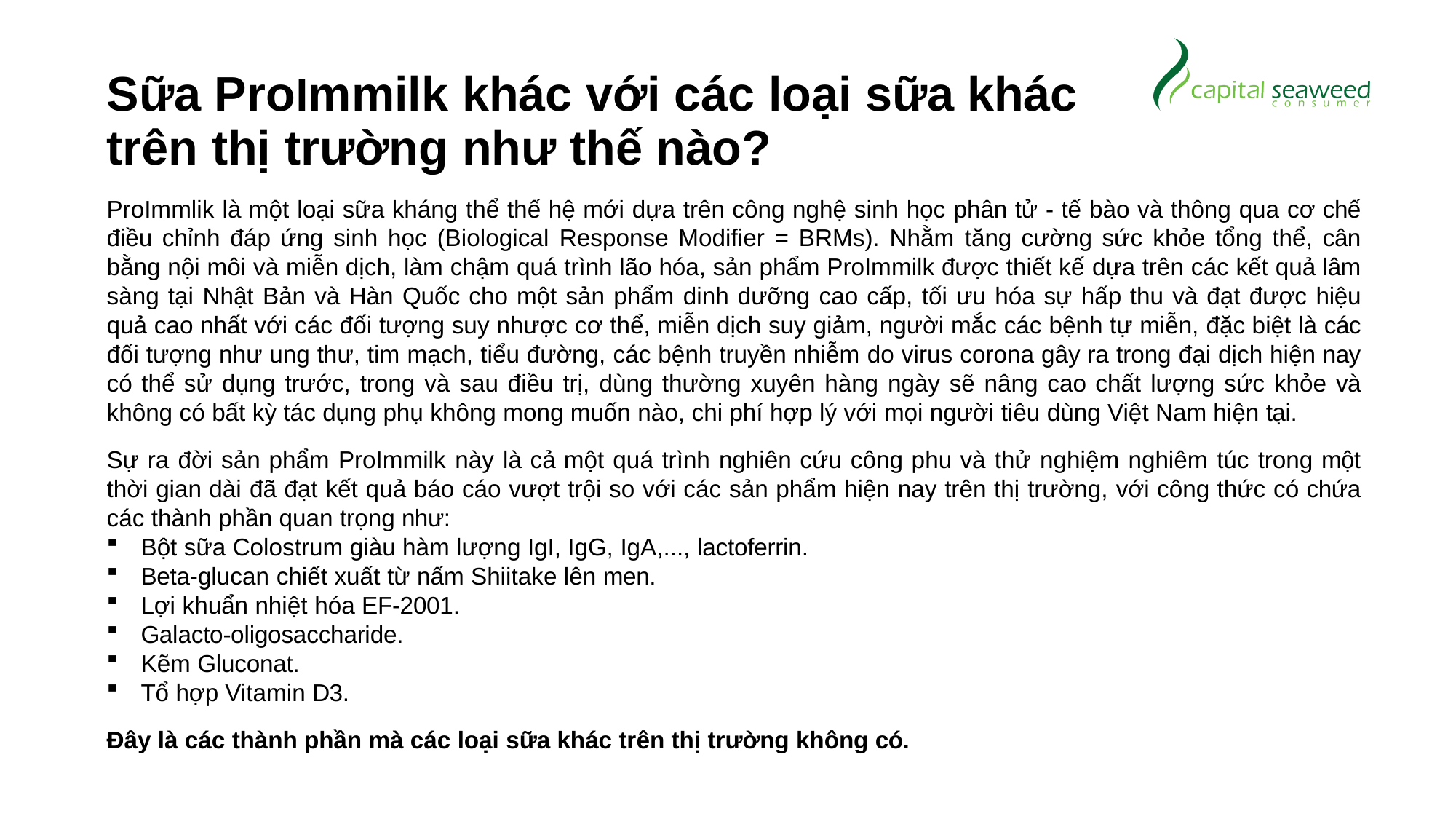

# Sữa ProImmilk khác với các loại sữa khác trên thị trường như thế nào?
ProImmlik là một loại sữa kháng thể thế hệ mới dựa trên công nghệ sinh học phân tử - tế bào và thông qua cơ chế điều chỉnh đáp ứng sinh học (Biological Response Modifier = BRMs). Nhằm tăng cường sức khỏe tổng thể, cân bằng nội môi và miễn dịch, làm chậm quá trình lão hóa, sản phẩm ProImmilk được thiết kế dựa trên các kết quả lâm sàng tại Nhật Bản và Hàn Quốc cho một sản phẩm dinh dưỡng cao cấp, tối ưu hóa sự hấp thu và đạt được hiệu quả cao nhất với các đối tượng suy nhược cơ thể, miễn dịch suy giảm, người mắc các bệnh tự miễn, đặc biệt là các đối tượng như ung thư, tim mạch, tiểu đường, các bệnh truyền nhiễm do virus corona gây ra trong đại dịch hiện nay có thể sử dụng trước, trong và sau điều trị, dùng thường xuyên hàng ngày sẽ nâng cao chất lượng sức khỏe và không có bất kỳ tác dụng phụ không mong muốn nào, chi phí hợp lý với mọi người tiêu dùng Việt Nam hiện tại.
Sự ra đời sản phẩm ProImmilk này là cả một quá trình nghiên cứu công phu và thử nghiệm nghiêm túc trong một thời gian dài đã đạt kết quả báo cáo vượt trội so với các sản phẩm hiện nay trên thị trường, với công thức có chứa các thành phần quan trọng như:
Bột sữa Colostrum giàu hàm lượng IgI, IgG, IgA,..., lactoferrin.
Beta-glucan chiết xuất từ nấm Shiitake lên men.
Lợi khuẩn nhiệt hóa EF-2001.
Galacto-oligosaccharide.
Kẽm Gluconat.
Tổ hợp Vitamin D3.
Đây là các thành phần mà các loại sữa khác trên thị trường không có.